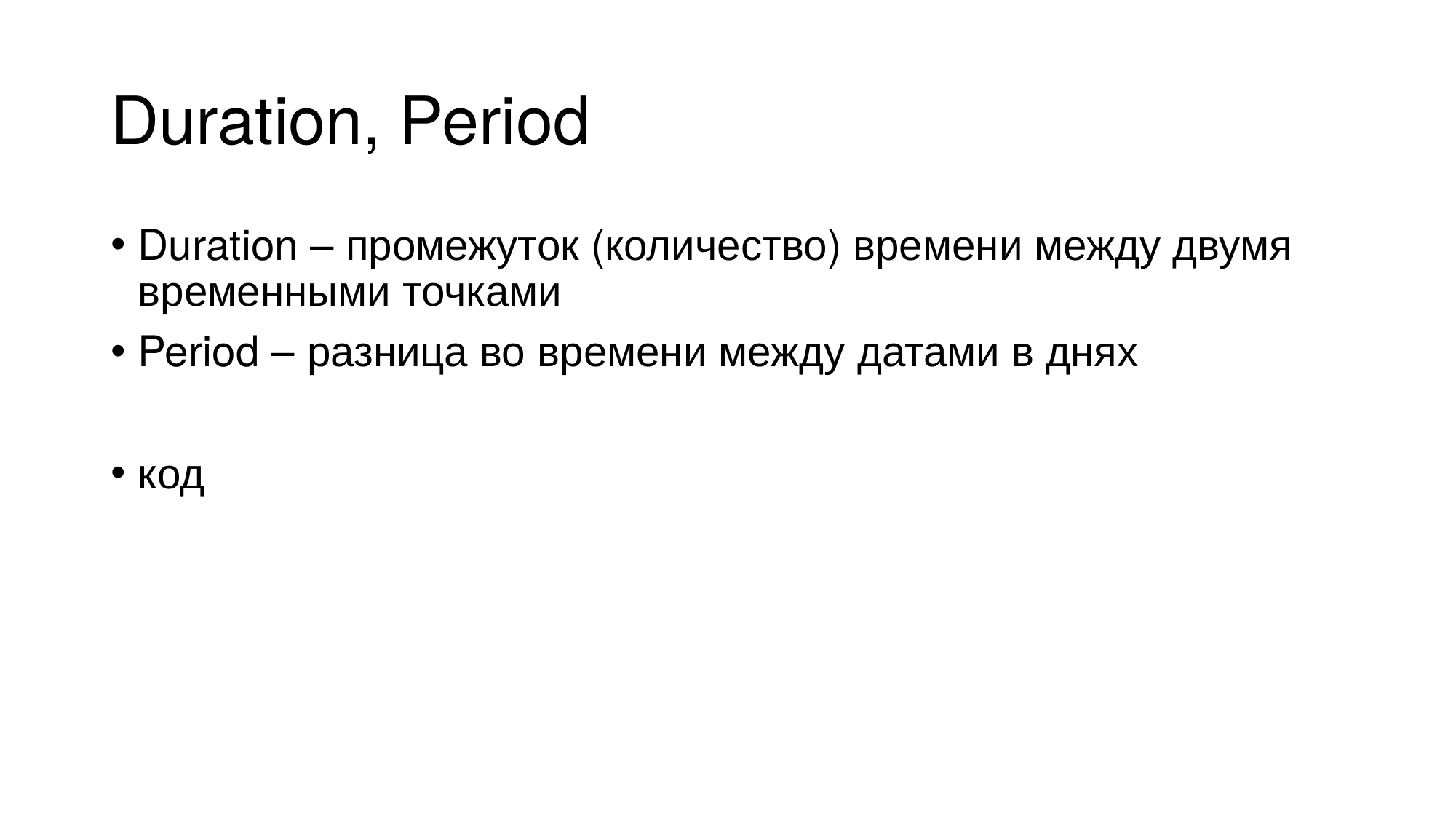

# Duration, Period
Duration – промежуток (количество) времени между двумя временными точками
Period – разница во времени между датами в днях

код